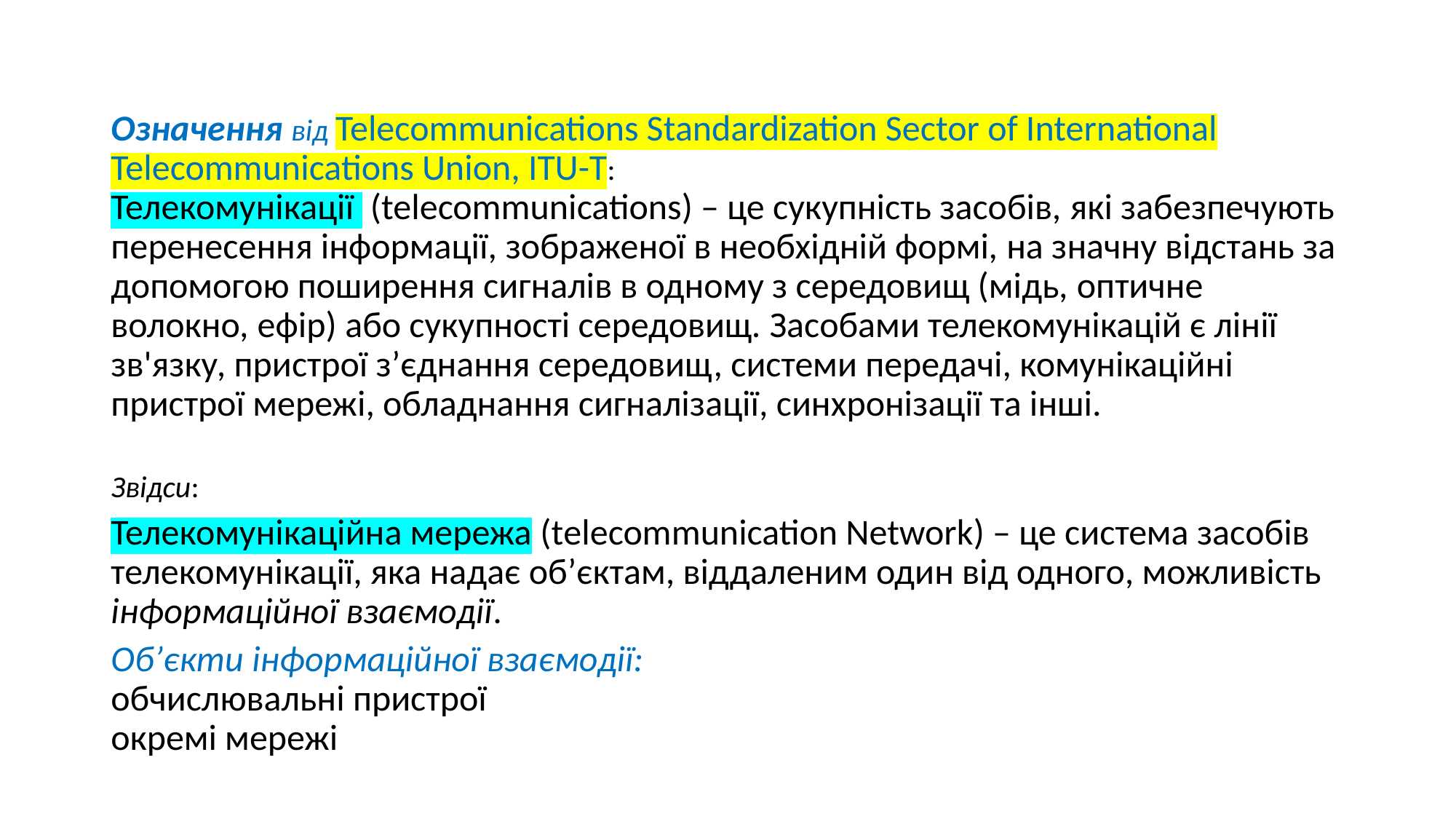

#
Означення від Telecommunications Standardization Sector of International Telecommunications Union, ITU-T:
Телекомунікації  (telecommunications) – це сукупність засобів, які забезпечують перенесення інформації, зображеної в необхідній формі, на значну відстань за допомогою поширення сигналів в одному з середовищ (мідь, оптичне волокно, ефір) або сукупності середовищ. Засобами телекомунікацій є лінії зв'язку, пристрої з’єднання середовищ, системи передачі, комунікаційні пристрої мережі, обладнання сигналізації, синхронізації та інші.

Звідси:
Телекомунікаційна мережа (telecommunication Network) – це система засобів телекомунікації, яка надає об’єктам, віддаленим один від одного, можливість інформаційної взаємодії.
Об’єкти інформаційної взаємодії:
обчислювальні пристрої
окремі мережі